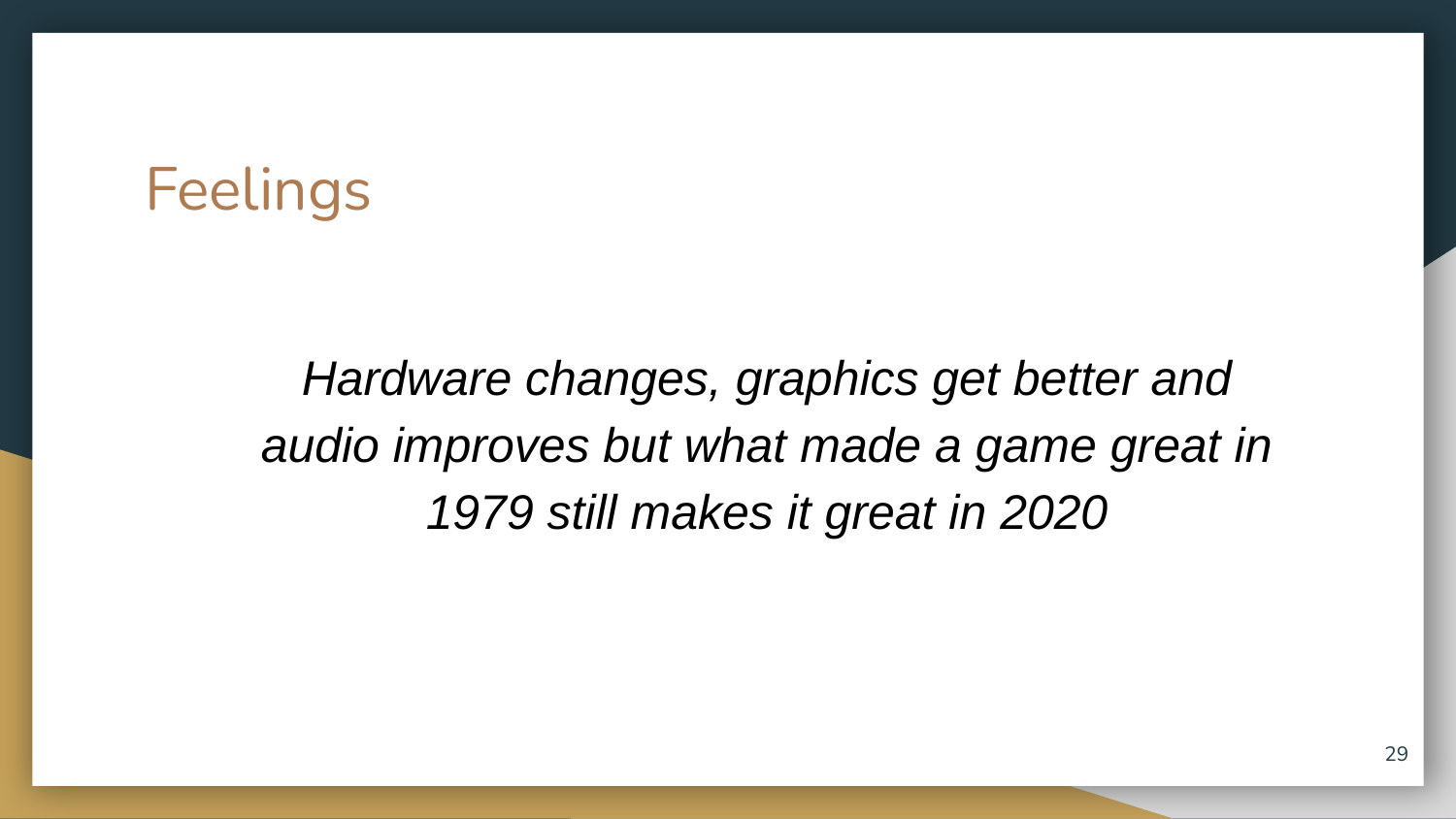

# Feelings
Hardware changes, graphics get better and audio improves but what made a game great in 1979 still makes it great in 2020

29